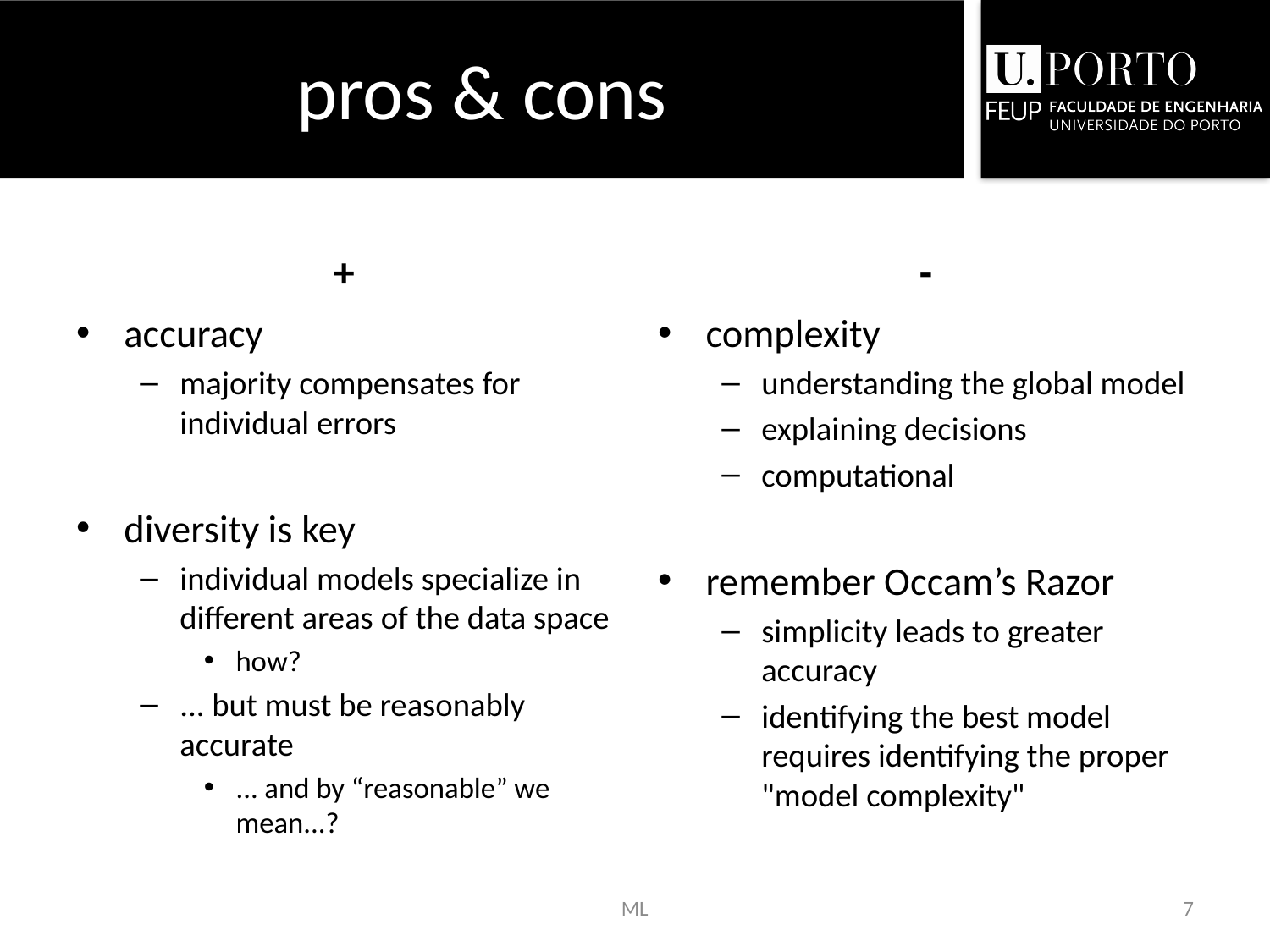

# pros & cons
+
-
accuracy
majority compensates for individual errors

diversity is key
individual models specialize in different areas of the data space
how?
... but must be reasonably accurate
... and by “reasonable” we mean...?
complexity
understanding the global model
explaining decisions
computational

remember Occam’s Razor
simplicity leads to greater accuracy
identifying the best model requires identifying the proper "model complexity"

ML
7